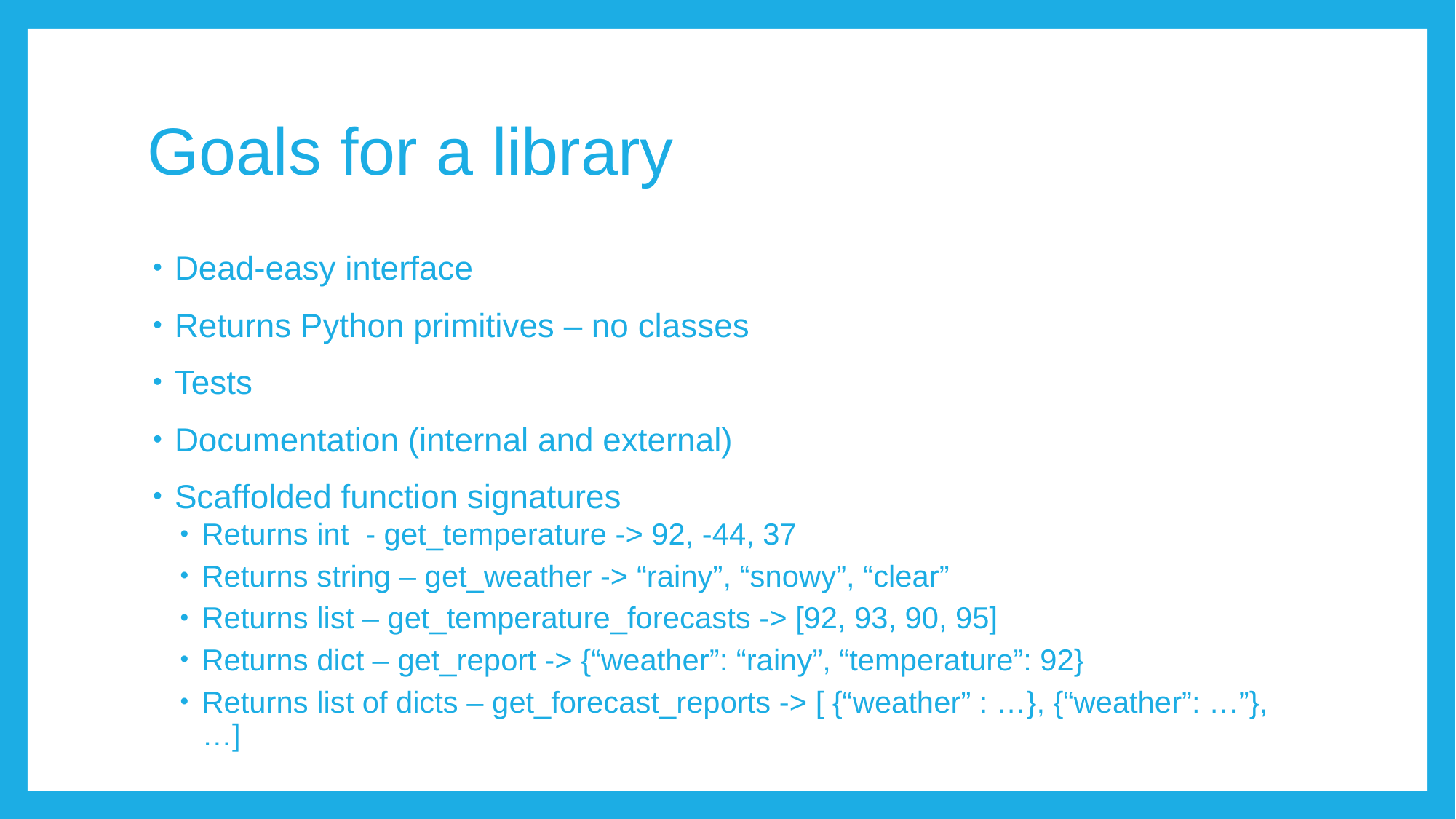

# Goals for a library
Dead-easy interface
Returns Python primitives – no classes
Tests
Documentation (internal and external)
Scaffolded function signatures
Returns int  - get_temperature -> 92, -44, 37
Returns string – get_weather -> “rainy”, “snowy”, “clear”
Returns list – get_temperature_forecasts -> [92, 93, 90, 95]
Returns dict – get_report -> {“weather”: “rainy”, “temperature”: 92}
Returns list of dicts – get_forecast_reports -> [ {“weather” : …}, {“weather”: …”}, …]